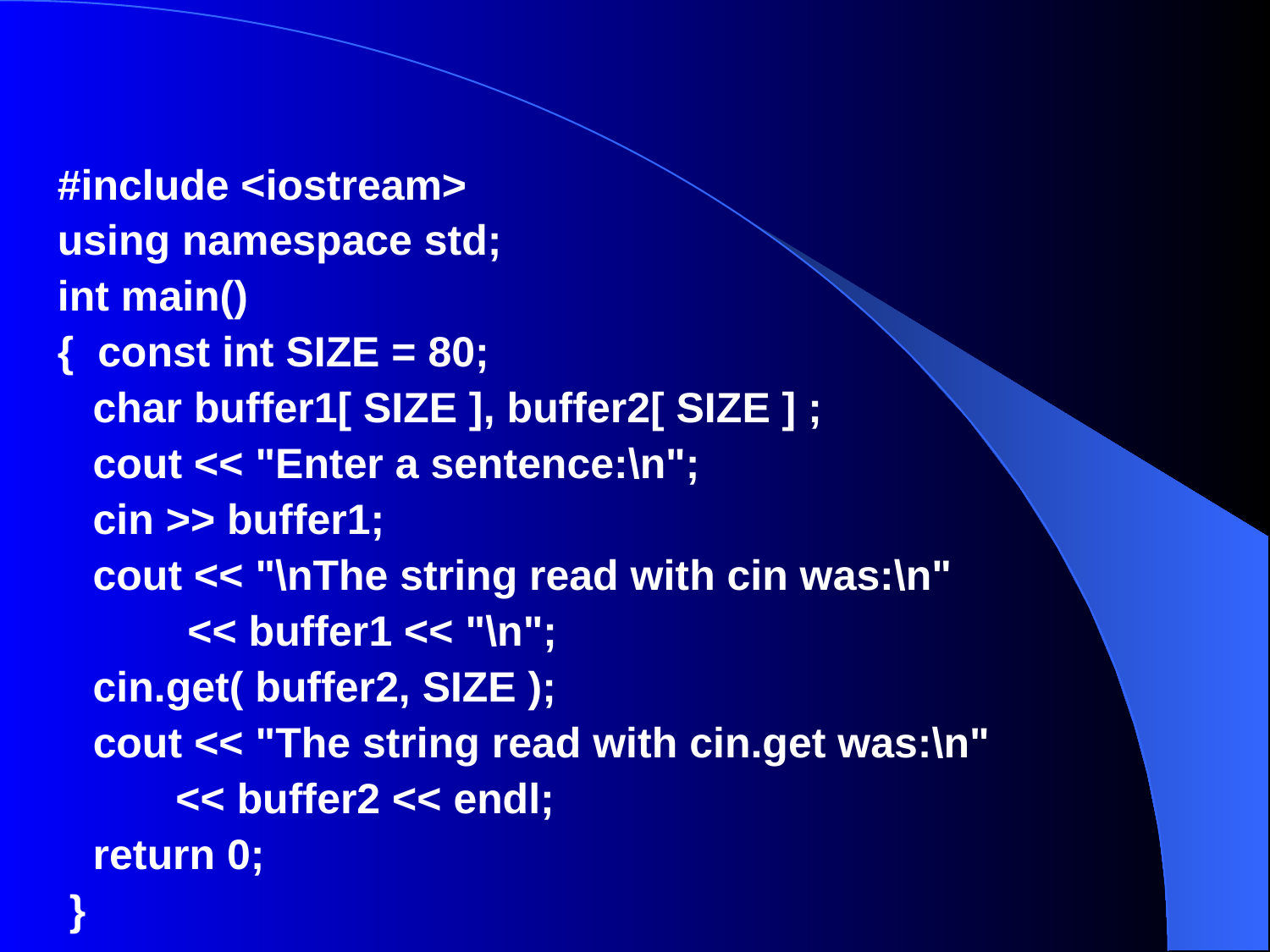

#include <iostream>
using namespace std;
int main()
{  const int SIZE = 80;
   char buffer1[ SIZE ], buffer2[ SIZE ] ;
   cout << "Enter a sentence:\n";
   cin >> buffer1;
   cout << "\nThe string read with cin was:\n"
           << buffer1 << "\n";
   cin.get( buffer2, SIZE );
   cout << "The string read with cin.get was:\n"
          << buffer2 << endl;
   return 0;
 }